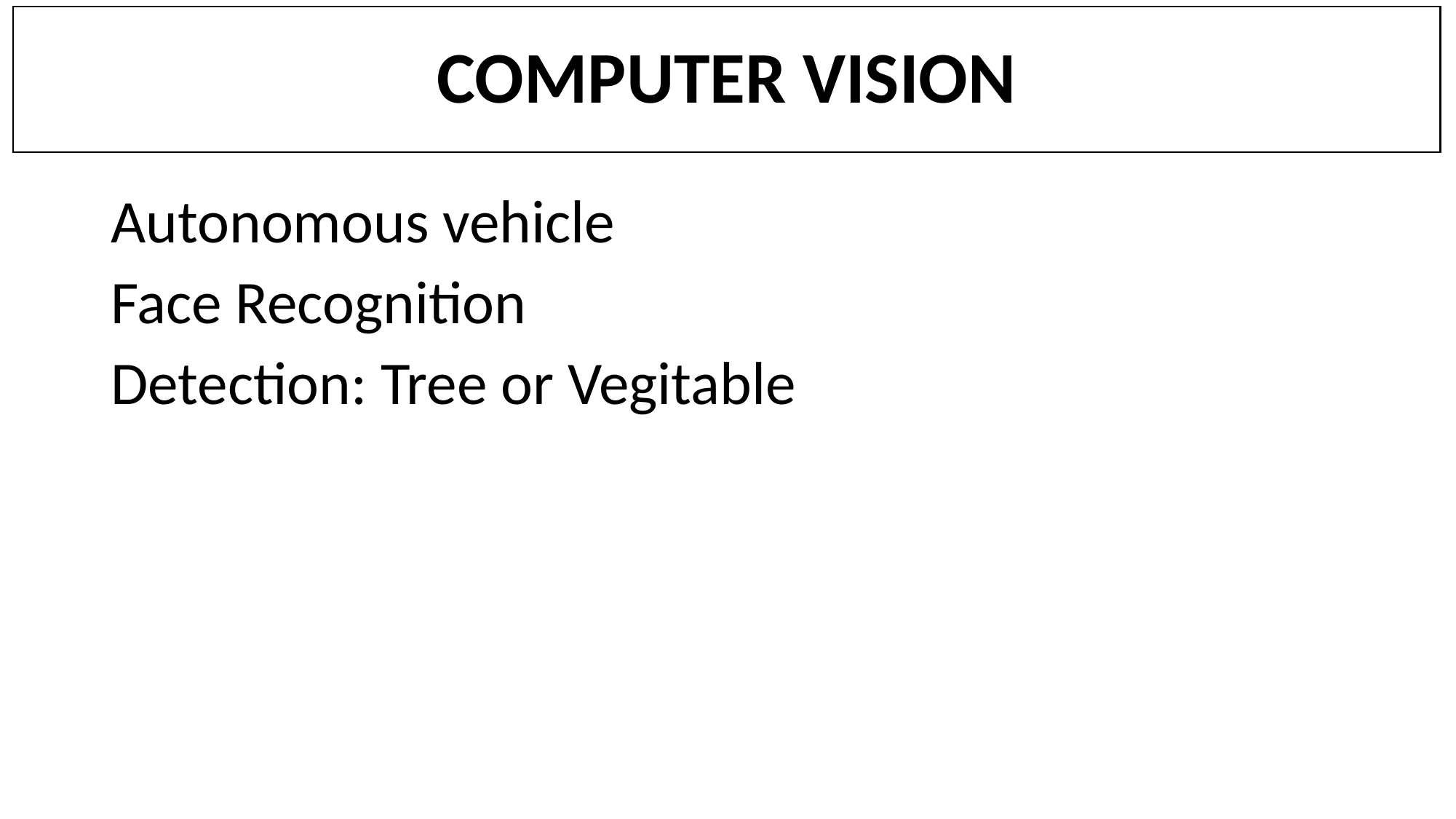

# COMPUTER VISION
Autonomous vehicle
Face Recognition
Detection: Tree or Vegitable